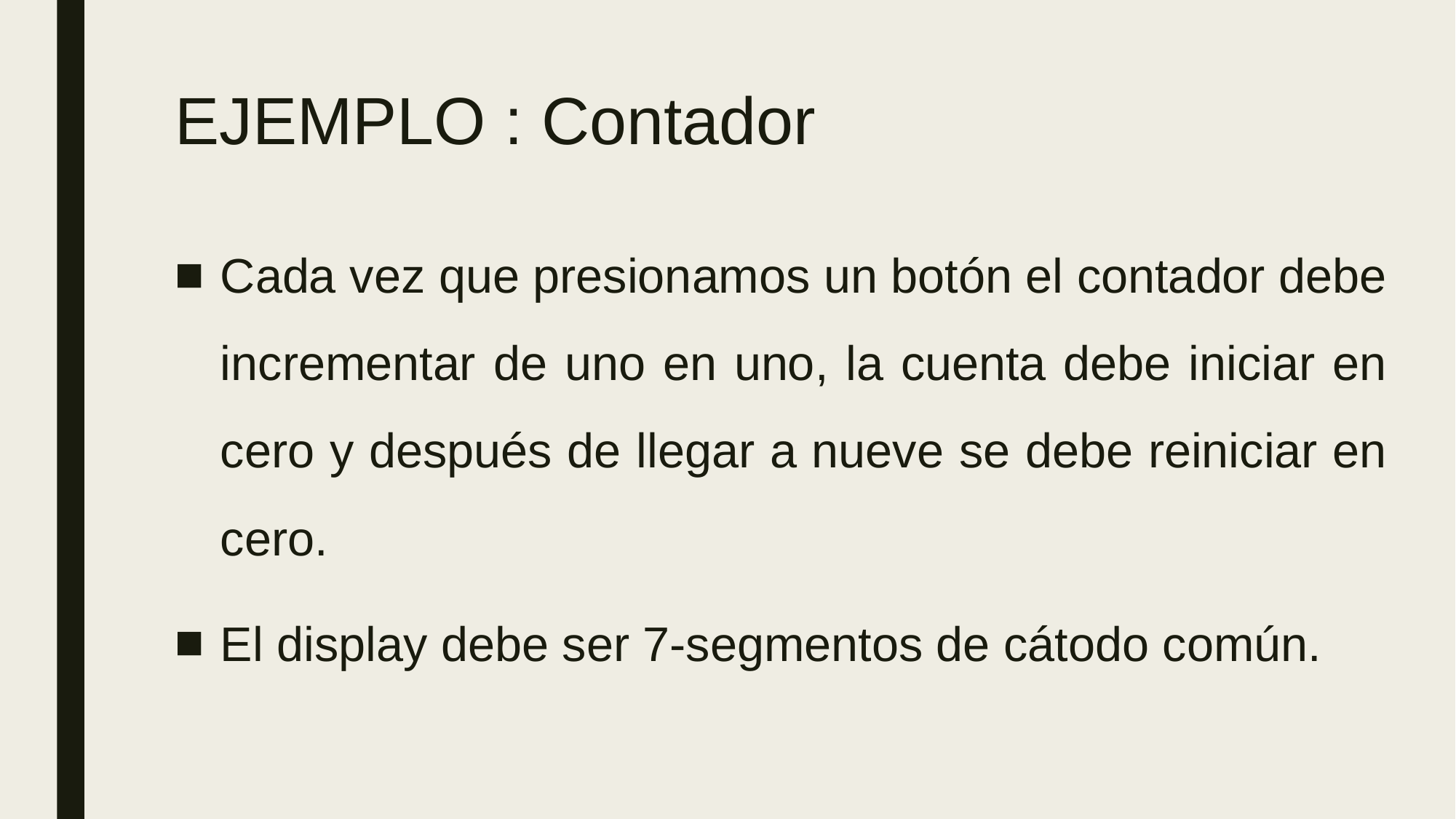

# EJEMPLO : Contador
Cada vez que presionamos un botón el contador debe incrementar de uno en uno, la cuenta debe iniciar en cero y después de llegar a nueve se debe reiniciar en cero.
El display debe ser 7-segmentos de cátodo común.